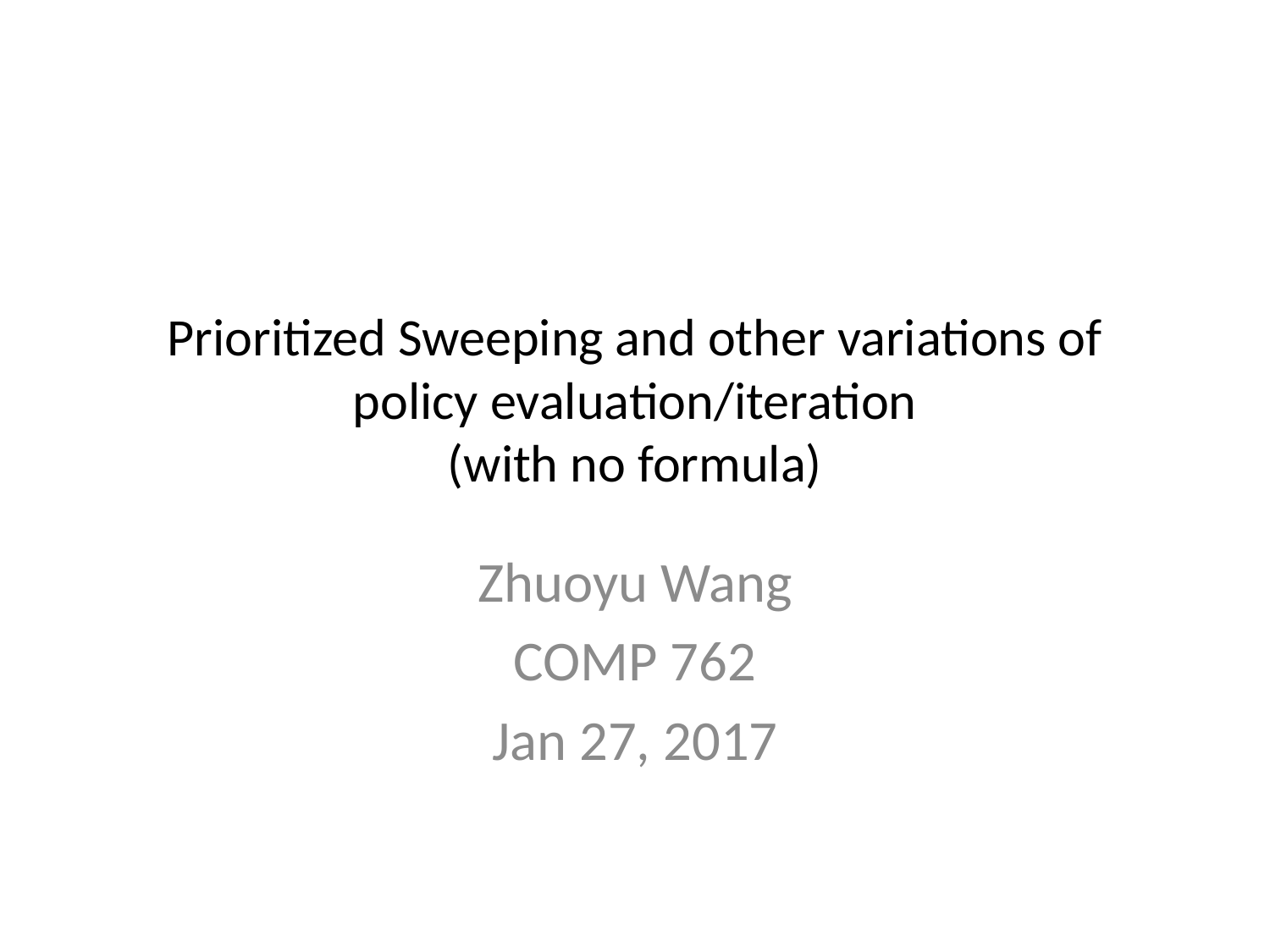

# Prioritized Sweeping and other variations of policy evaluation/iteration (with no formula)
Zhuoyu Wang
COMP 762
Jan 27, 2017